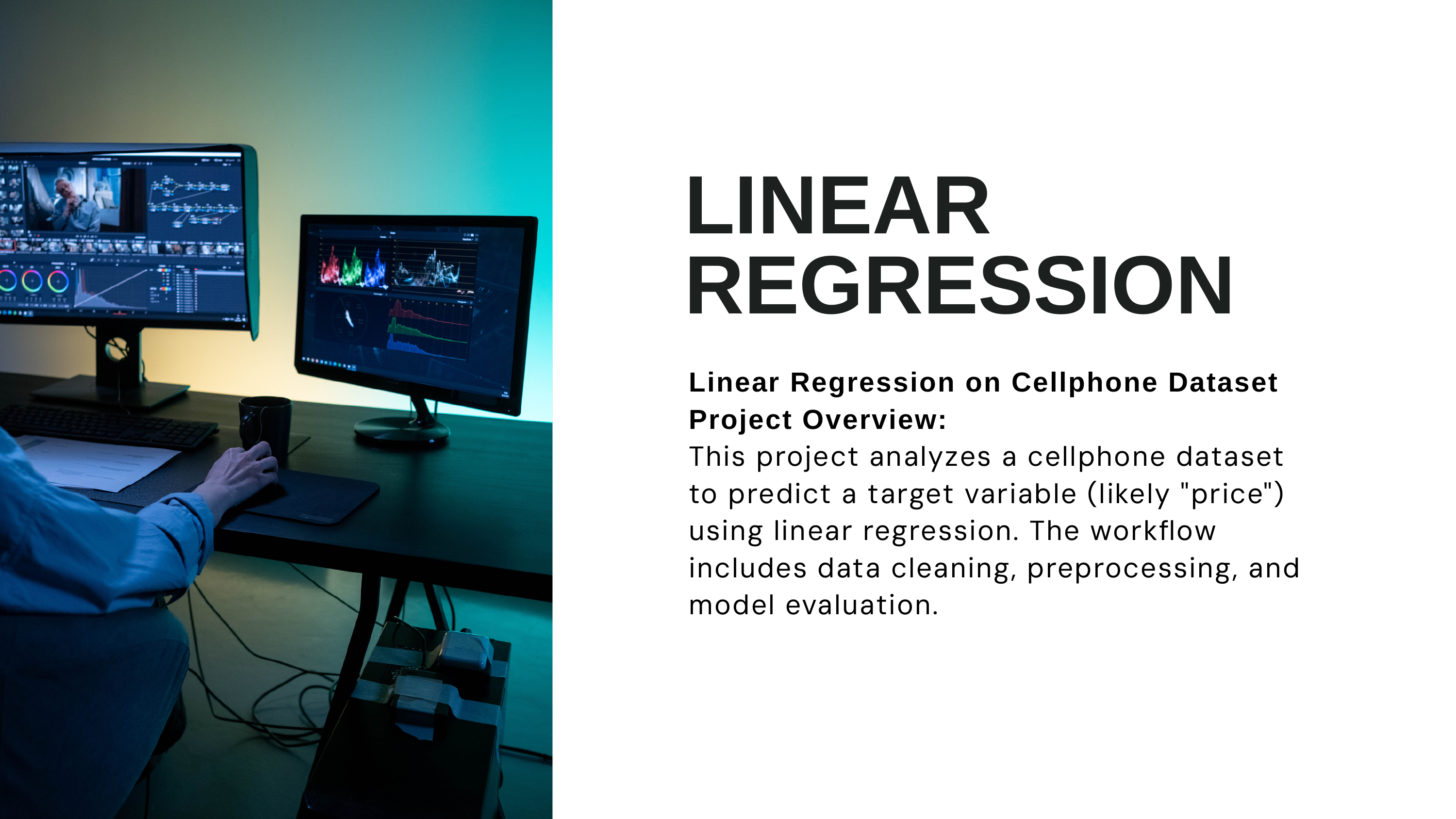

LINEAR REGRESSION
Linear Regression on Cellphone Dataset
Project Overview:
This project analyzes a cellphone dataset to predict a target variable (likely "price") using linear regression. The workflow includes data cleaning, preprocessing, and model evaluation.